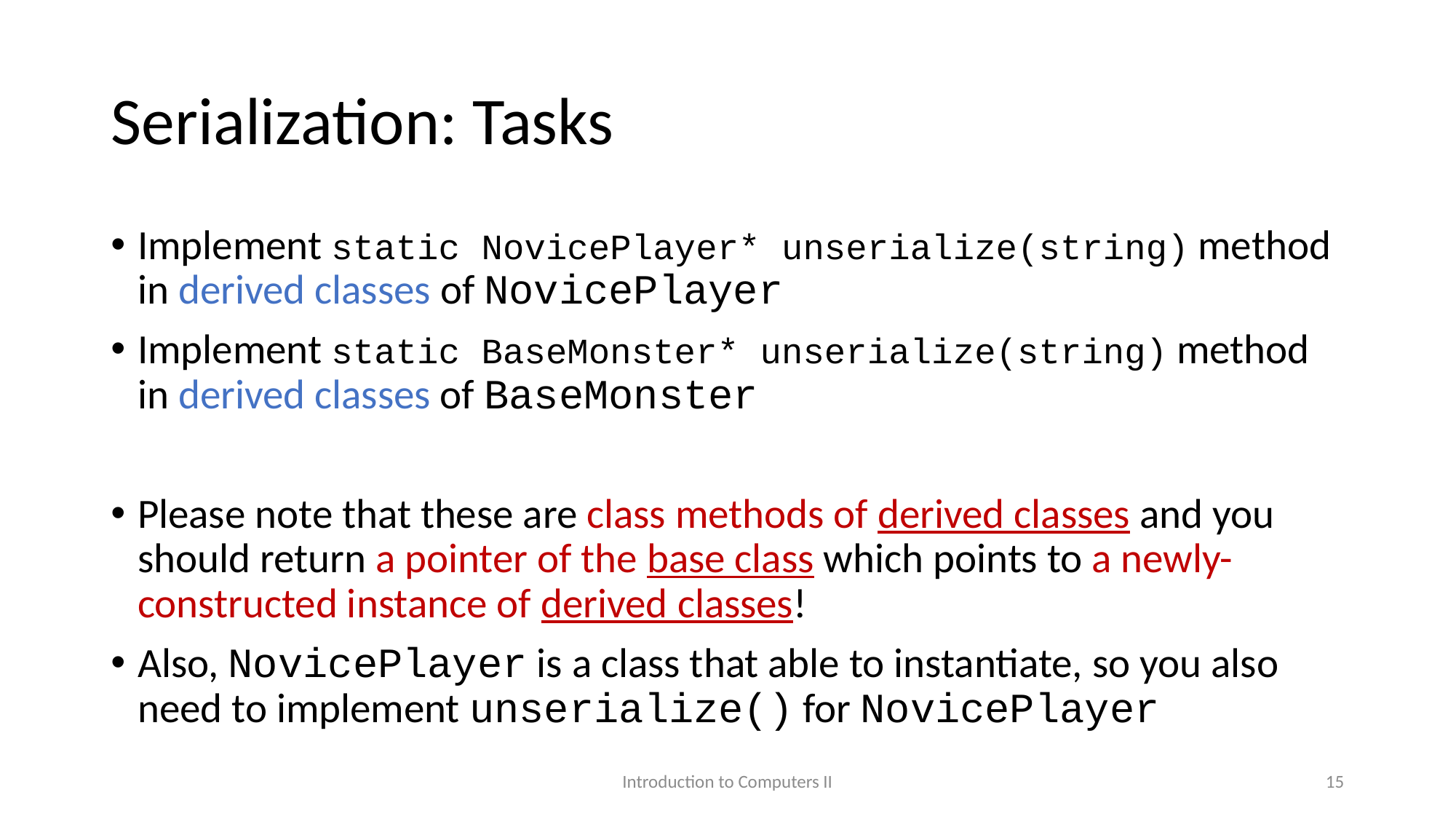

# Serialization: Tasks
Implement static NovicePlayer* unserialize(string) method in derived classes of NovicePlayer
Implement static BaseMonster* unserialize(string) method in derived classes of BaseMonster

Please note that these are class methods of derived classes and you should return a pointer of the base class which points to a newly-constructed instance of derived classes!
Also, NovicePlayer is a class that able to instantiate, so you also need to implement unserialize() for NovicePlayer

Introduction to Computers II
15